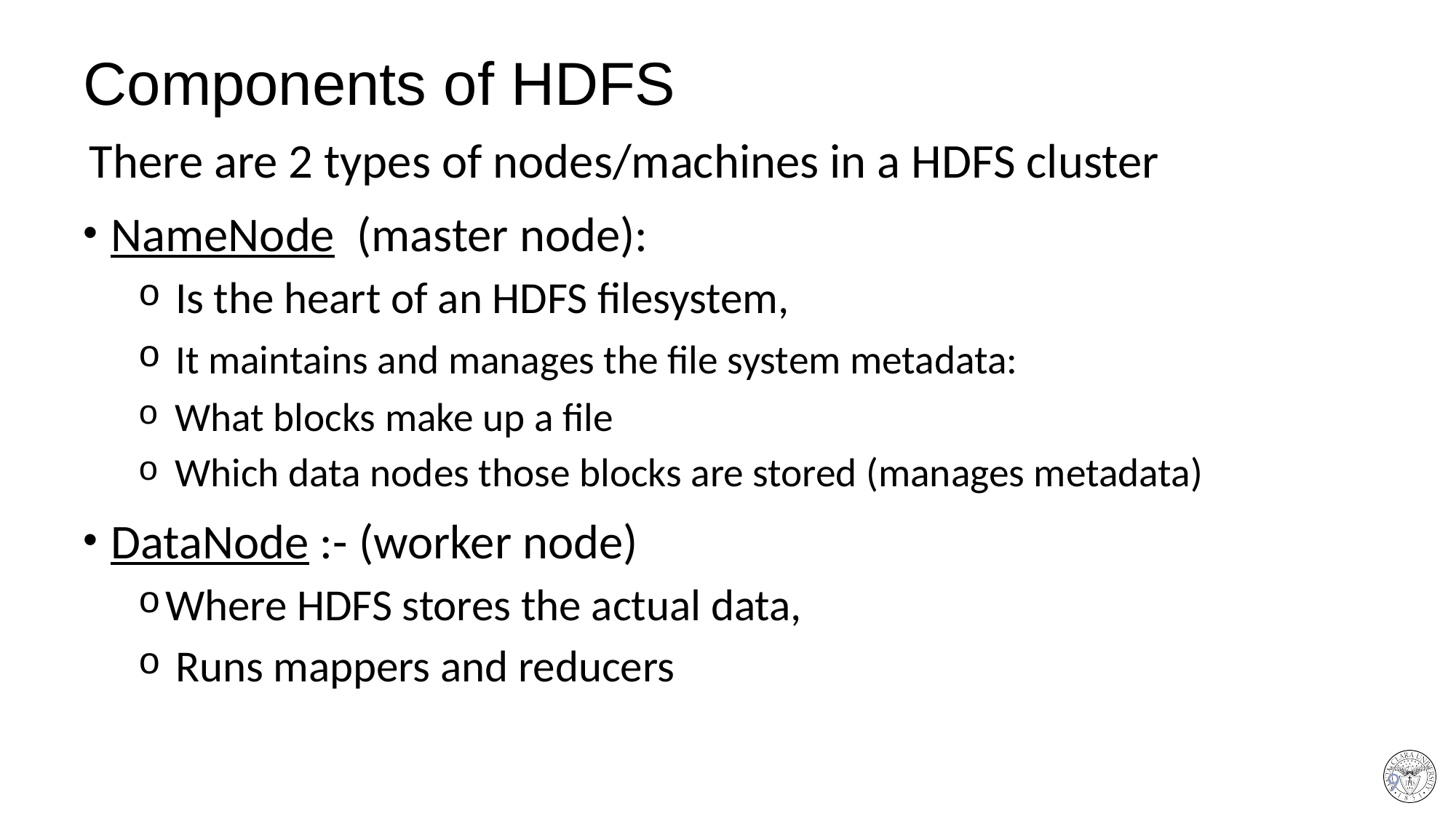

# Components of HDFS
There are 2 types of nodes/machines in a HDFS cluster
NameNode  (master node):
 Is the heart of an HDFS filesystem,
 It maintains and manages the file system metadata:
 What blocks make up a file
 Which data nodes those blocks are stored (manages metadata)
DataNode :- (worker node)
Where HDFS stores the actual data,
 Runs mappers and reducers

9